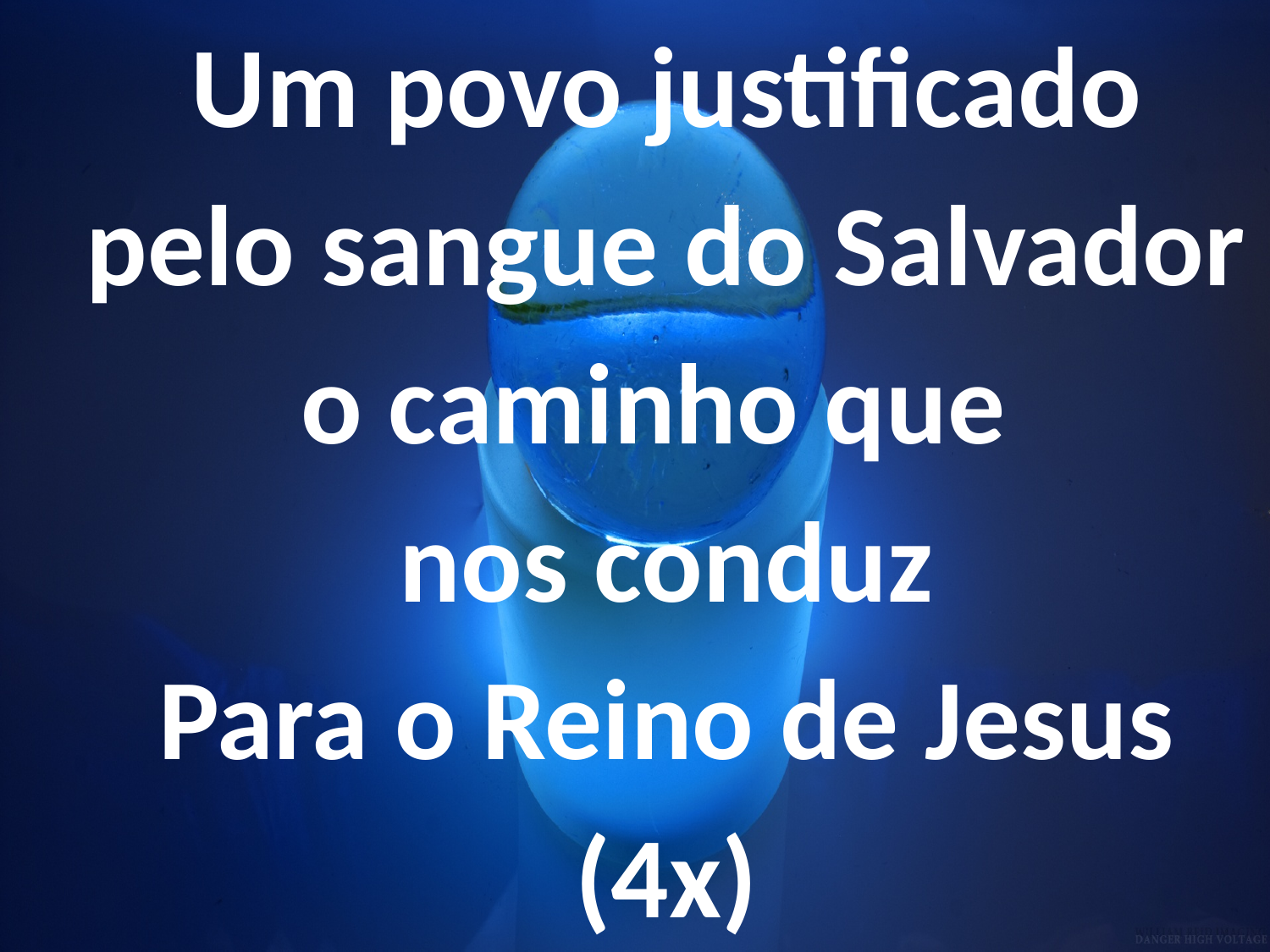

Um povo justificado
pelo sangue do Salvador
o caminho que
nos conduz
Para o Reino de Jesus (4x)